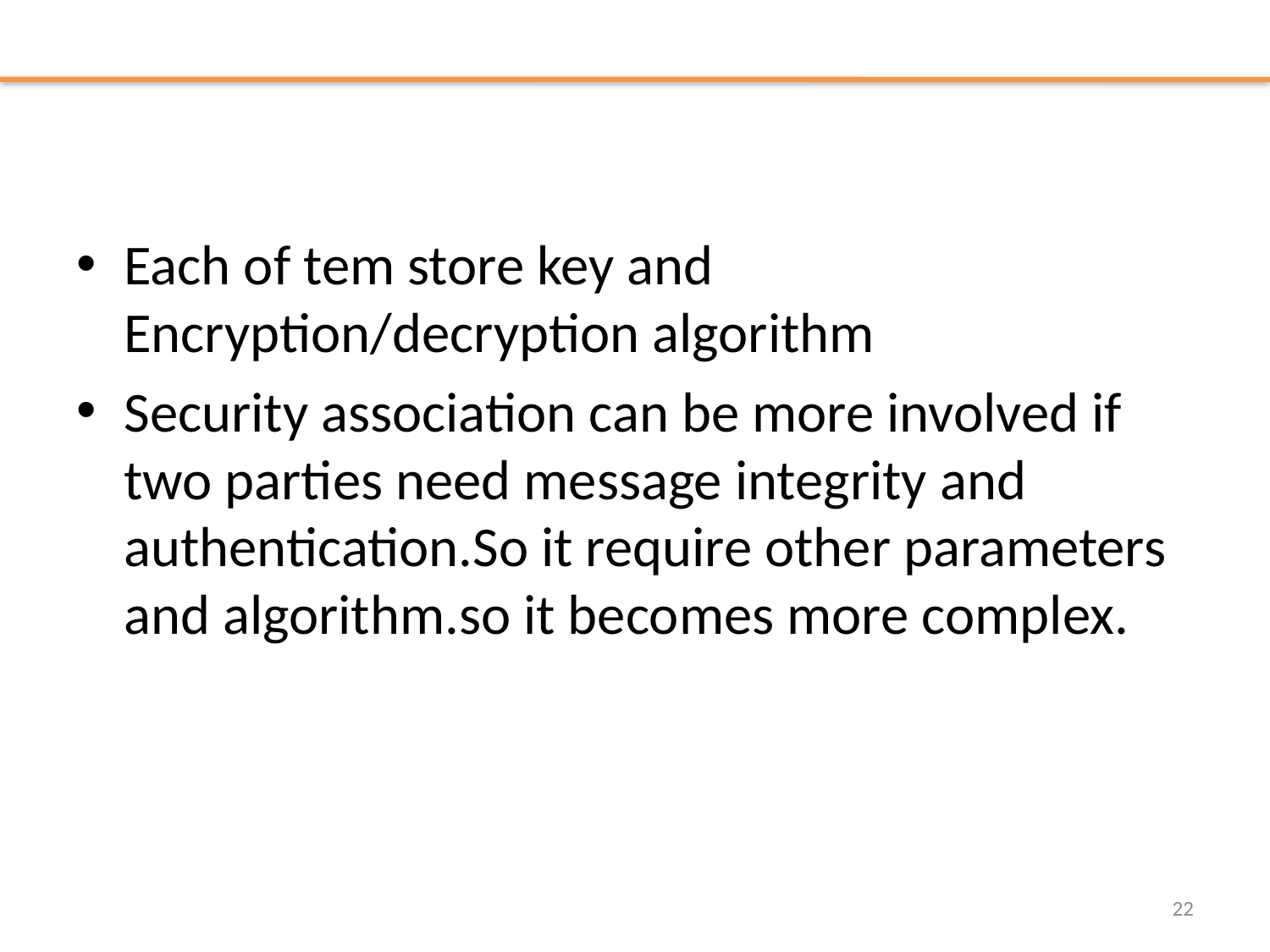

#
Each of tem store key and Encryption/decryption algorithm
Security association can be more involved if two parties need message integrity and authentication.So it require other parameters and algorithm.so it becomes more complex.
22